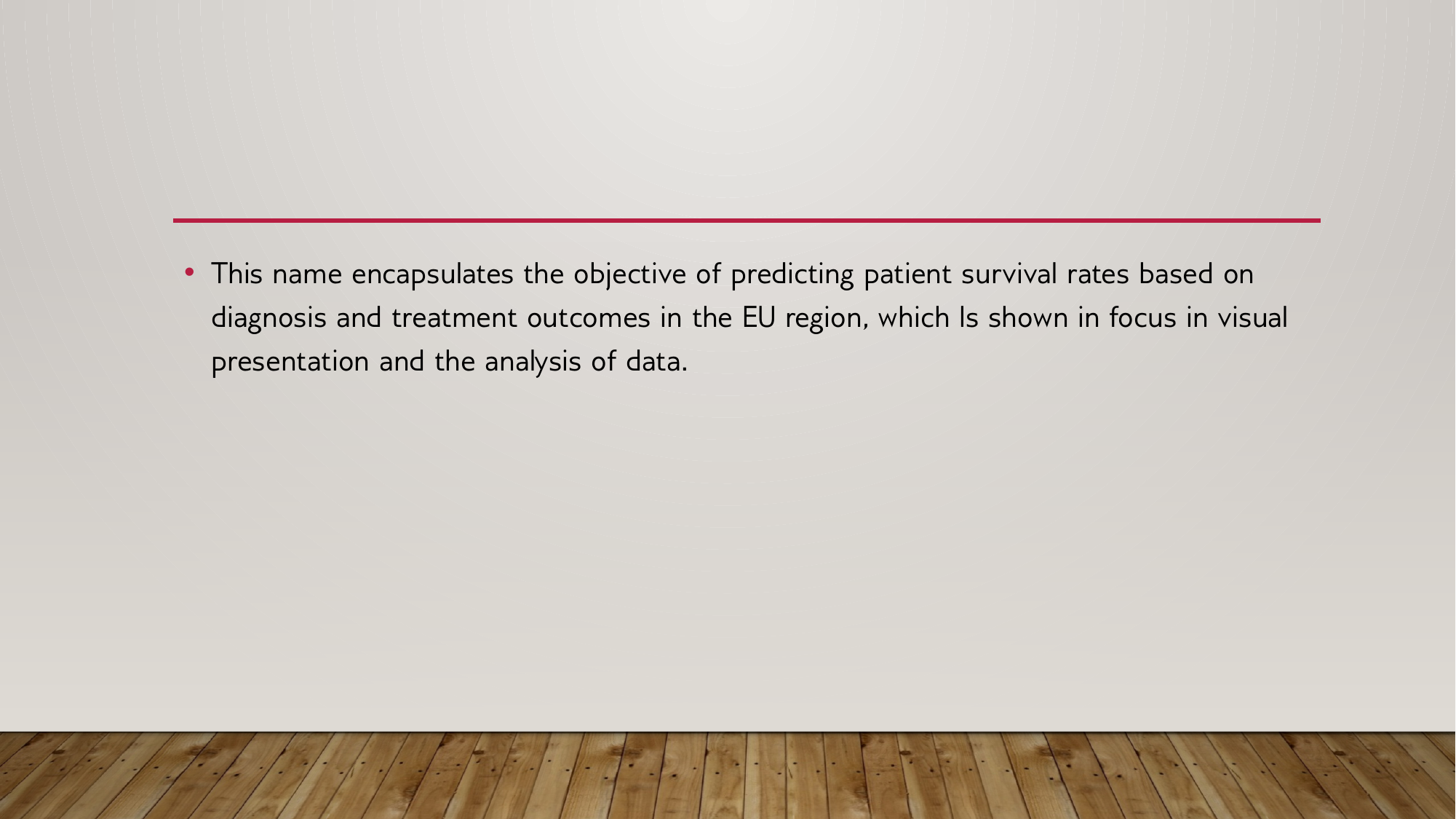

#
This name encapsulates the objective of predicting patient survival rates based on diagnosis and treatment outcomes in the EU region, which Is shown in focus in visual presentation and the analysis of data.